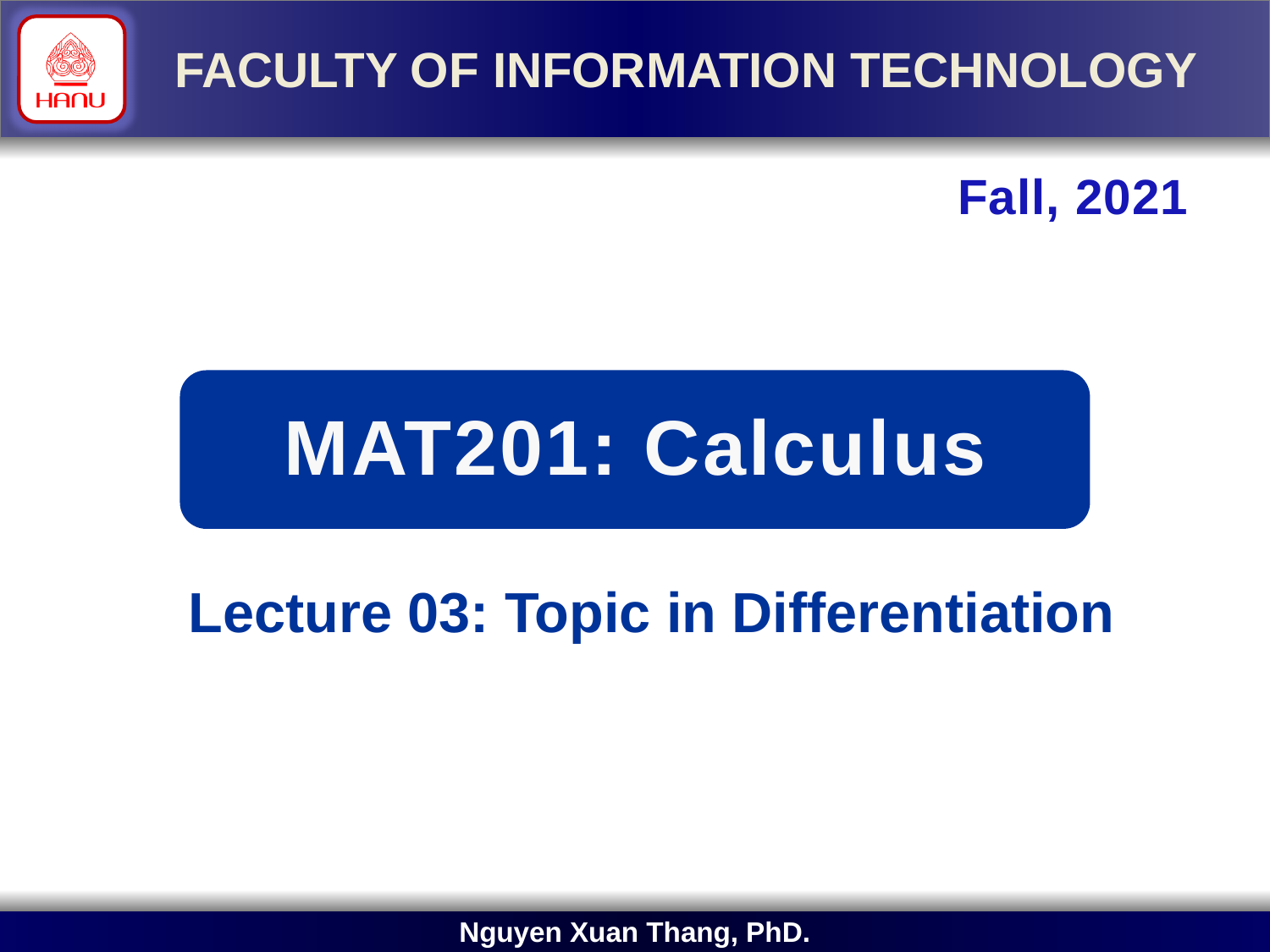

Fall, 2021

Lecture 03: Topic in Differentiation